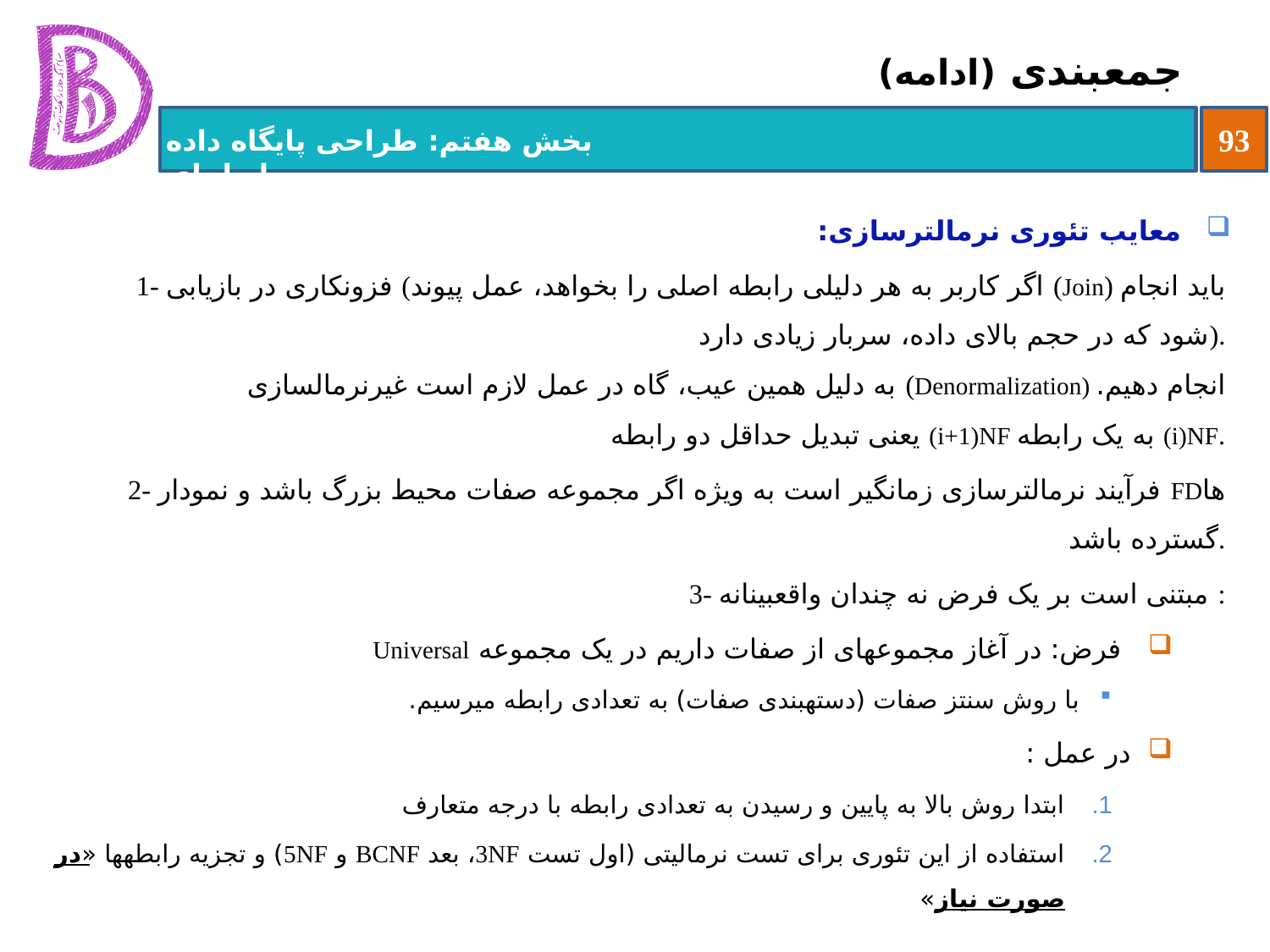

# جمع‏بندی (ادامه)
معایب تئوری نرمال‏ترسازی:
1- فزونکاری در بازیابی (اگر کاربر به هر دلیلی رابطه اصلی را بخواهد، عمل پیوند (Join) باید انجام شود که در حجم بالای داده، سربار زیادی دارد).
به دلیل همین عیب، گاه در عمل لازم است غیرنرمال‏سازی (Denormalization) انجام دهیم.
یعنی تبدیل حداقل دو رابطه (i+1)NF به یک رابطه (i)NF.
2- فرآیند نرمال‏ترسازی زمان‏گیر است به ویژه اگر مجموعه صفات محیط بزرگ باشد و نمودار FDها گسترده باشد.
3- مبتنی است بر یک فرض نه چندان واقع‏بینانه :
	 فرض: در آغاز مجموعه‏ای از صفات داریم در یک مجموعه Universal
با روش سنتز صفات (دسته‏بندی صفات) به تعدادی رابطه می‏رسیم.
در عمل :
ابتدا روش بالا به پایین و رسیدن به تعدادی رابطه با درجه متعارف
استفاده از این تئوری برای تست نرمالیتی (اول تست 3NF، بعد BCNF و 5NF) و تجزیه رابطه‏ها «در صورت نیاز»